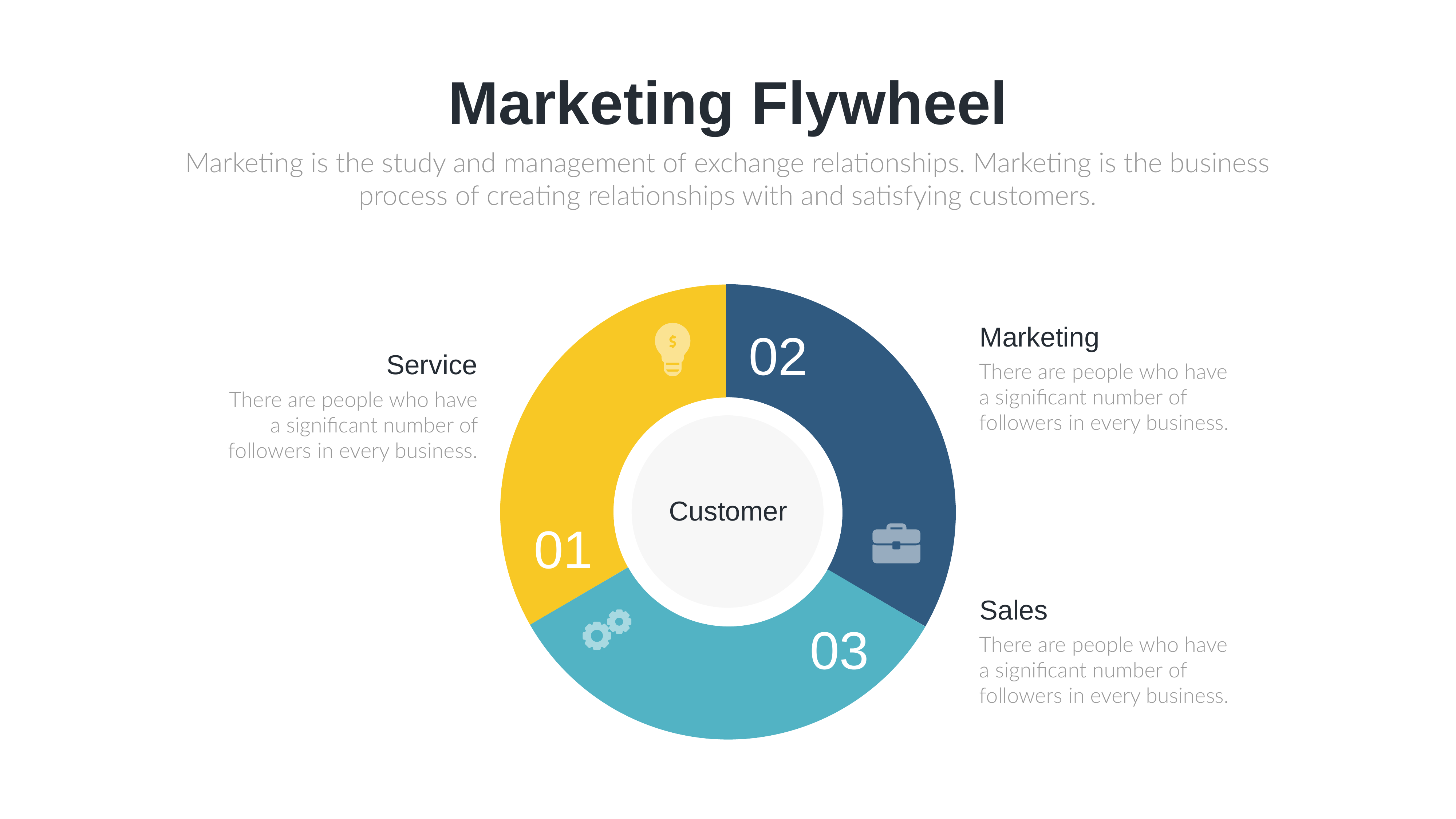

Marketing Flywheel
Marketing is the study and management of exchange relationships. Marketing is the business process of creating relationships with and satisfying customers.

02

Customer
01

03
Marketing
There are people who have a significant number of followers in every business.
Service
There are people who have a significant number of followers in every business.
Sales
There are people who have a significant number of followers in every business.